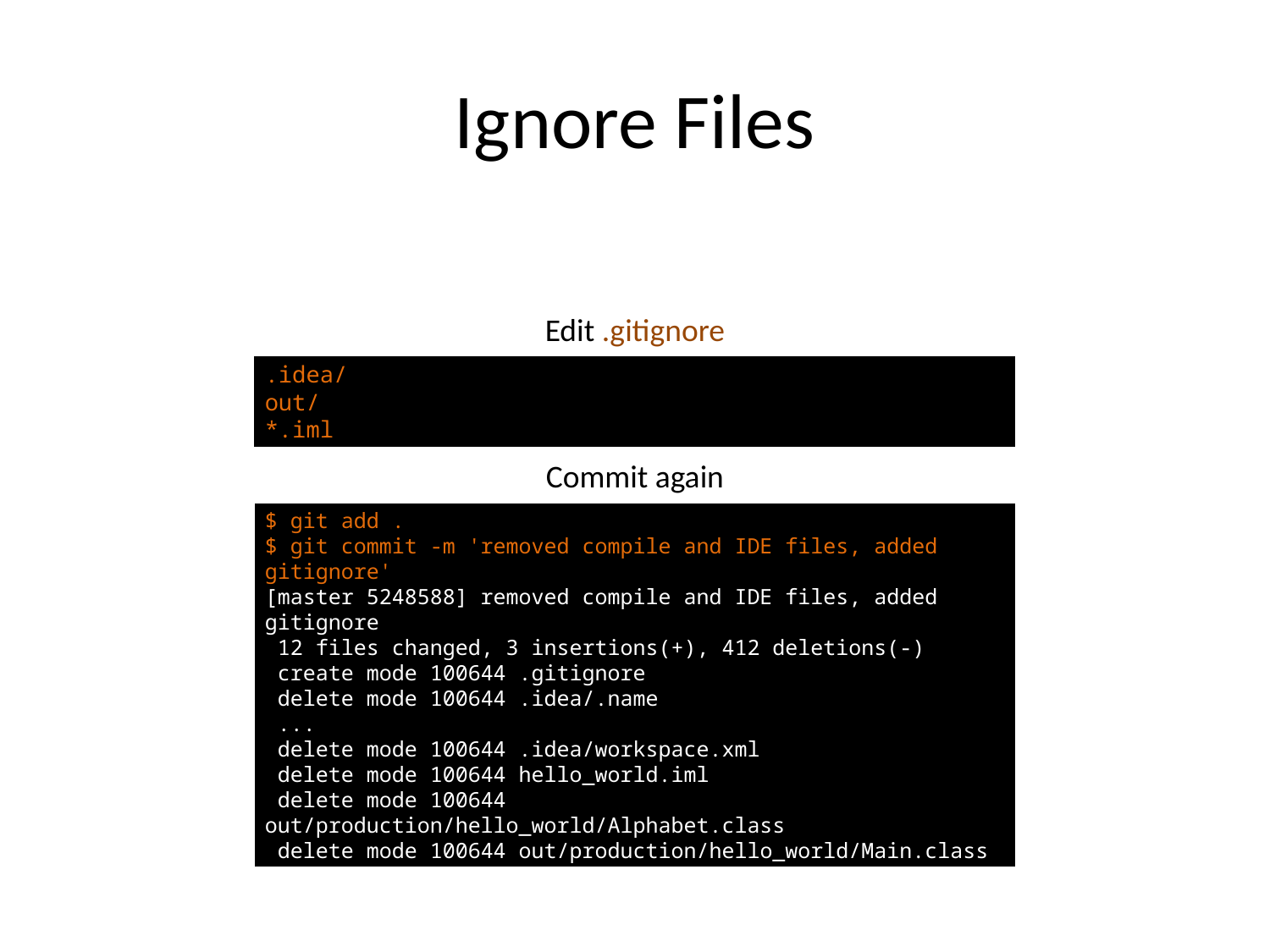

# Ignore Files
Edit .gitignore
.idea/
out/
*.iml
Commit again
$ git add .
$ git commit -m 'removed compile and IDE files, added gitignore'
[master 5248588] removed compile and IDE files, added gitignore
 12 files changed, 3 insertions(+), 412 deletions(-)
 create mode 100644 .gitignore
 delete mode 100644 .idea/.name
 ...
 delete mode 100644 .idea/workspace.xml
 delete mode 100644 hello_world.iml
 delete mode 100644 out/production/hello_world/Alphabet.class
 delete mode 100644 out/production/hello_world/Main.class